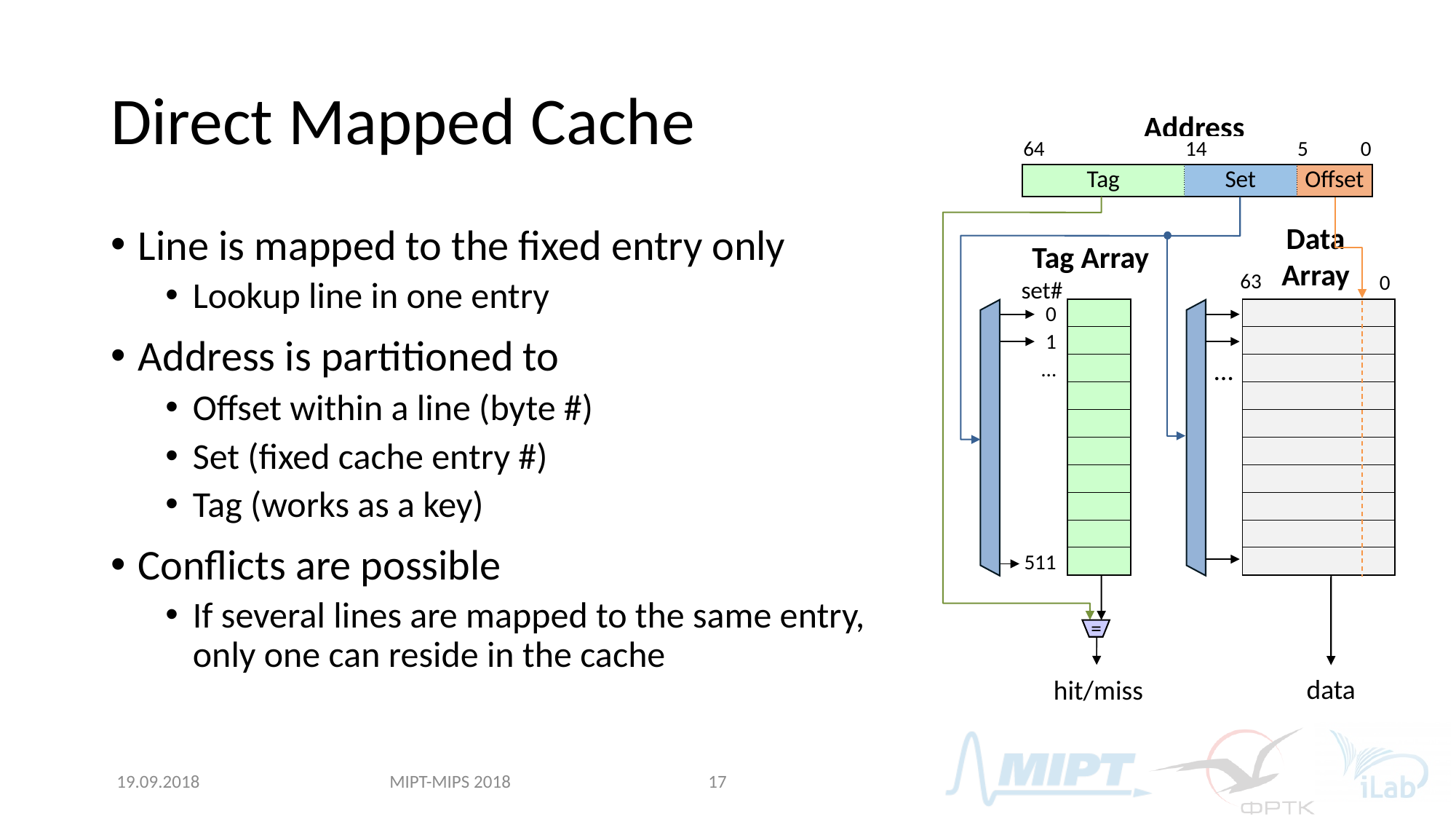

# Direct Mapped Cache
Address
| 64 | 14 |  | 5 | 0 |
| --- | --- | --- | --- | --- |
| Tag | Set |  | Offset |  |

Data
Array
Line is mapped to the fixed entry only
Lookup line in one entry
Address is partitioned to
Offset within a line (byte #)
Set (fixed cache entry #)
Tag (works as a key)
Conflicts are possible
If several lines are mapped to the same entry,
only one can reside in the cache

Tag Array
63
0
set#
| 0 |  |  |  |
| --- | --- | --- | --- |
| 1 |  |  |  |
| … |  |  |  |
|  |  |  |  |
|  |  |  |  |
|  |  |  |  |
|  |  |  |  |
|  |  |  |  |
|  |  |  |  |
| 511 |  |  |  |

…

data

=

hit/miss
MIPT-MIPS 2018
19.09.2018
17